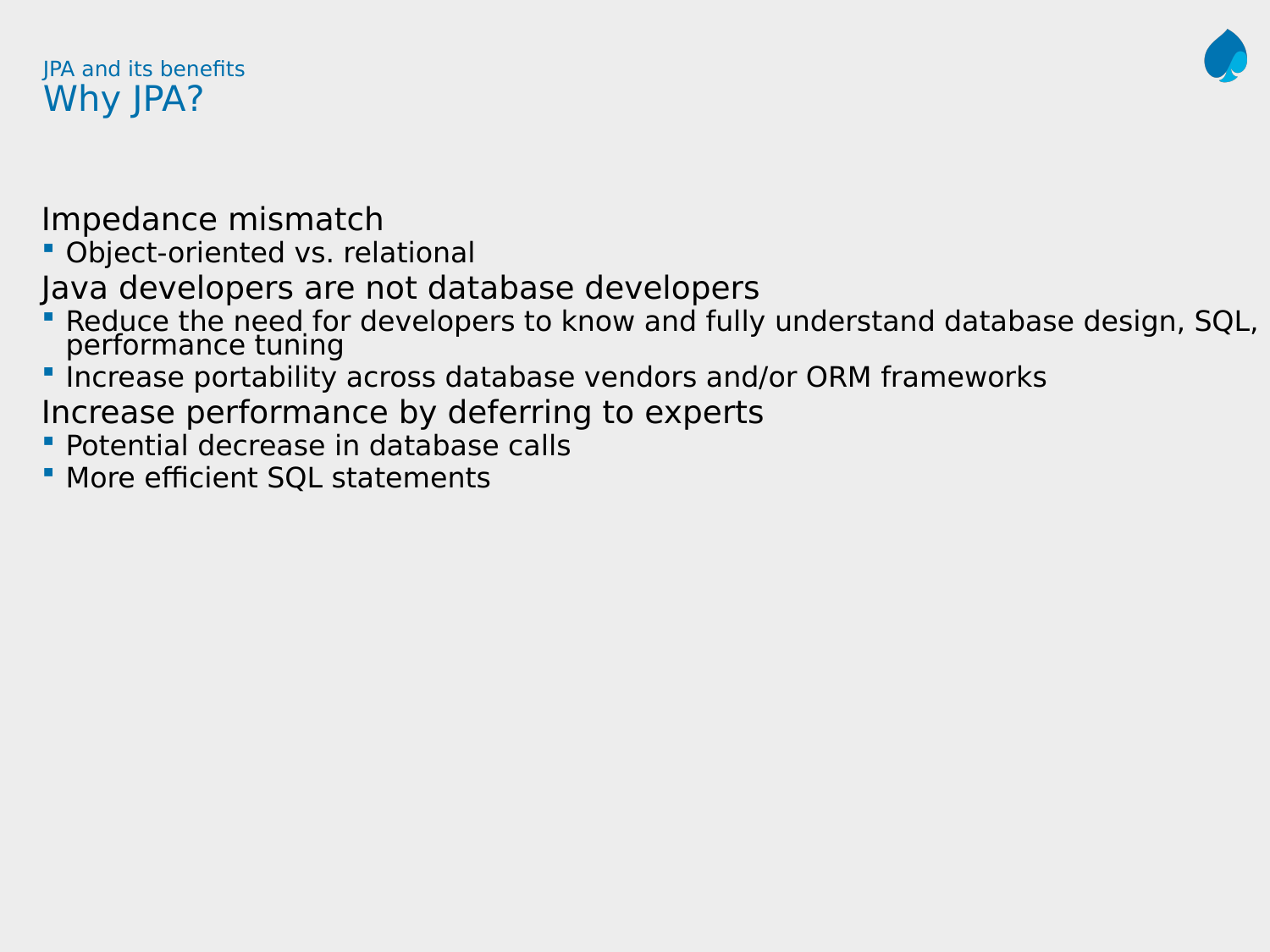

# JPA and its benefits Why JPA?
Impedance mismatch
Object-oriented vs. relational
Java developers are not database developers
Reduce the need for developers to know and fully understand database design, SQL, performance tuning
Increase portability across database vendors and/or ORM frameworks
Increase performance by deferring to experts
Potential decrease in database calls
More efficient SQL statements